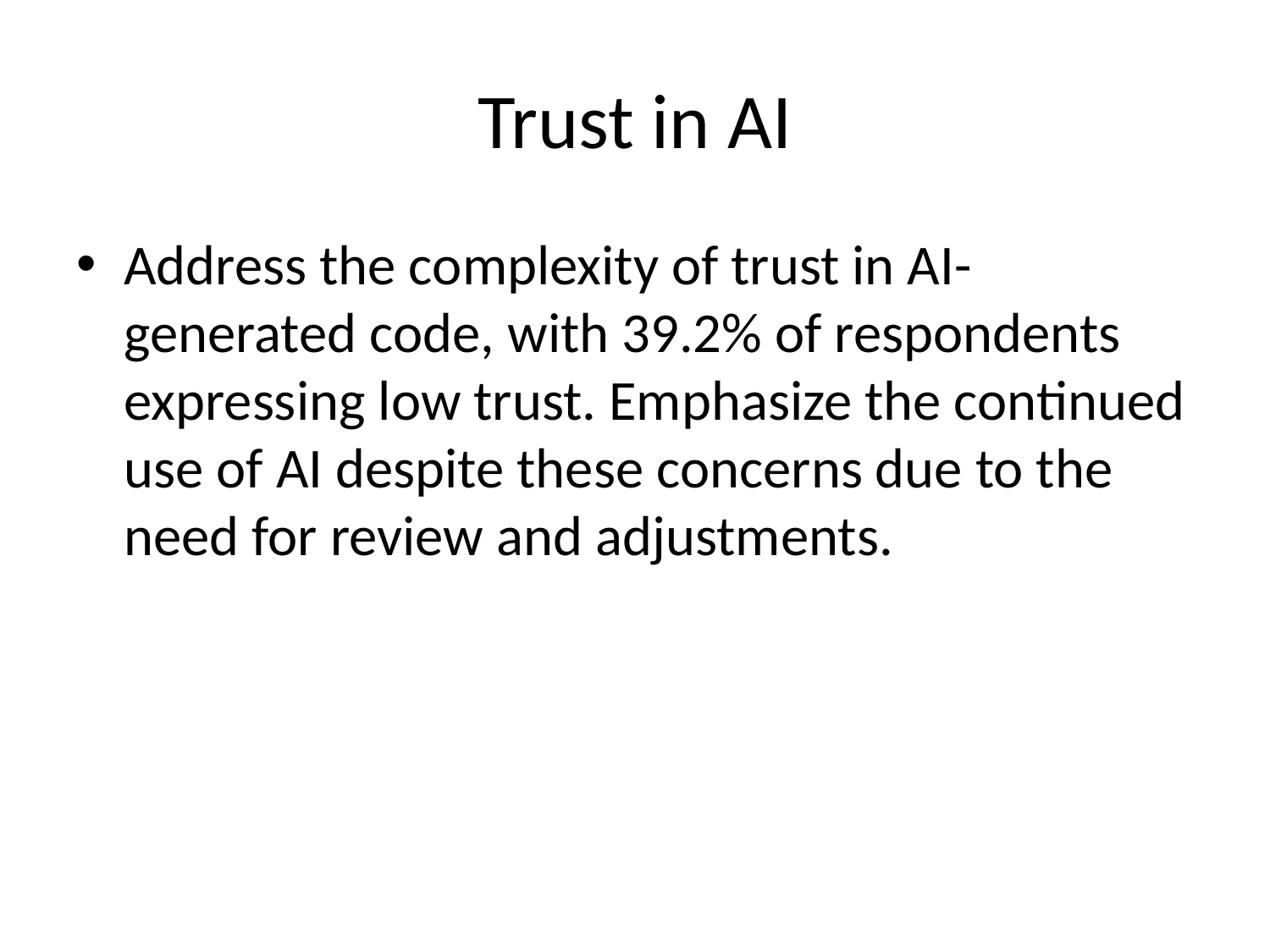

# Trust in AI
Address the complexity of trust in AI-generated code, with 39.2% of respondents expressing low trust. Emphasize the continued use of AI despite these concerns due to the need for review and adjustments.